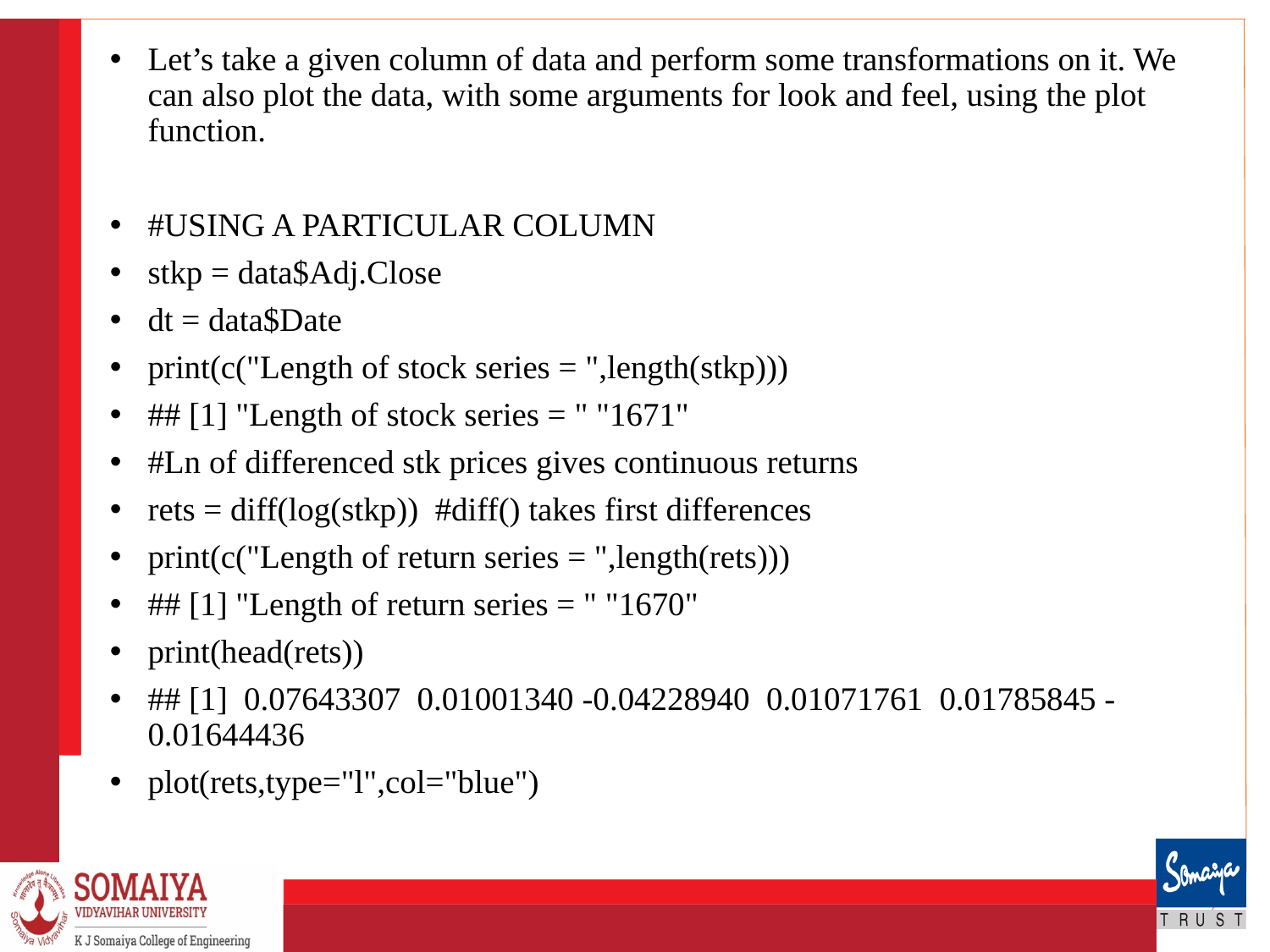

Let’s take a given column of data and perform some transformations on it. We can also plot the data, with some arguments for look and feel, using the plot function.

#USING A PARTICULAR COLUMN
stkp = data$Adj.Close
dt = data$Date
print(c("Length of stock series = ",length(stkp)))
## [1] "Length of stock series = " "1671"
#Ln of differenced stk prices gives continuous returns
rets = diff(log(stkp))  #diff() takes first differences
print(c("Length of return series = ",length(rets)))
## [1] "Length of return series = " "1670"
print(head(rets))
## [1]  0.07643307  0.01001340 -0.04228940  0.01071761  0.01785845 -0.01644436
plot(rets,type="l",col="blue")